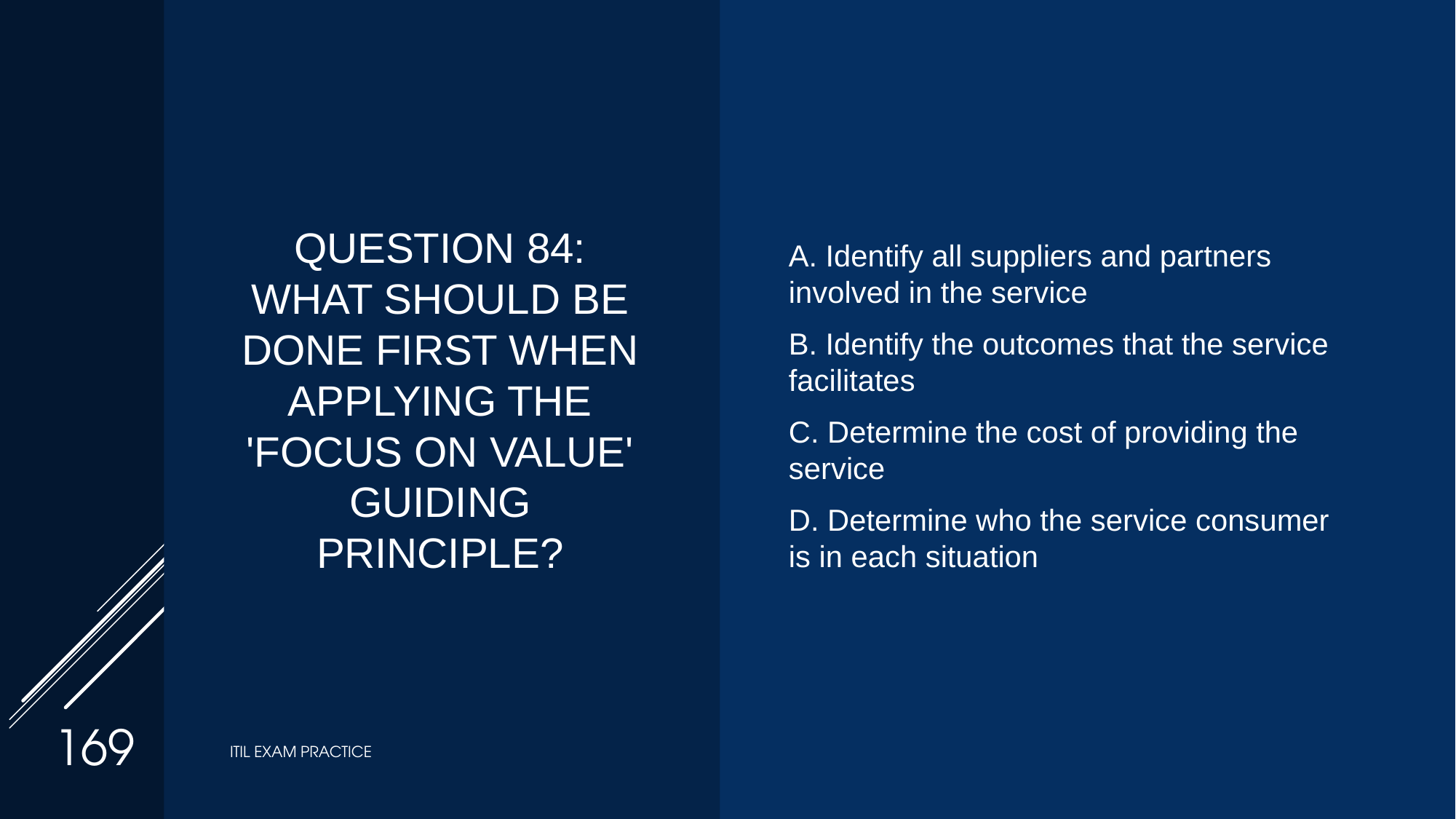

# Question 84: What should be done first when applying the 'focus on value' guiding principle?
A. Identify all suppliers and partners involved in the service
B. Identify the outcomes that the service facilitates
C. Determine the cost of providing the service
D. Determine who the service consumer is in each situation
169
ITIL EXAM PRACTICE